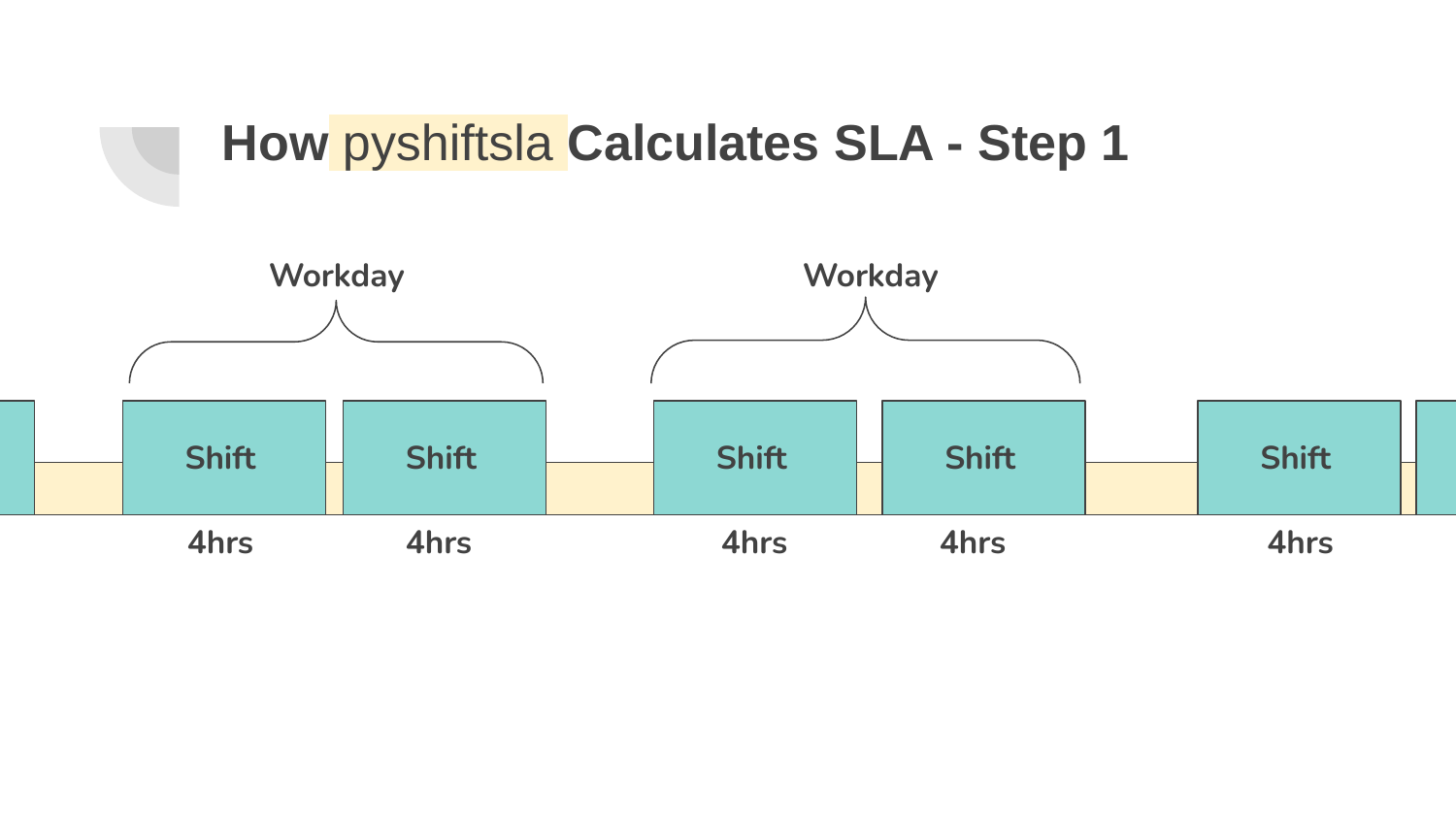

# How pyshiftsla Calculates SLA - Step 1

Workday
Workday

Shift
Shift
Shift
Shift
Shift
Shift
Shift

4hrs

4hrs

4hrs

4hrs

4hrs